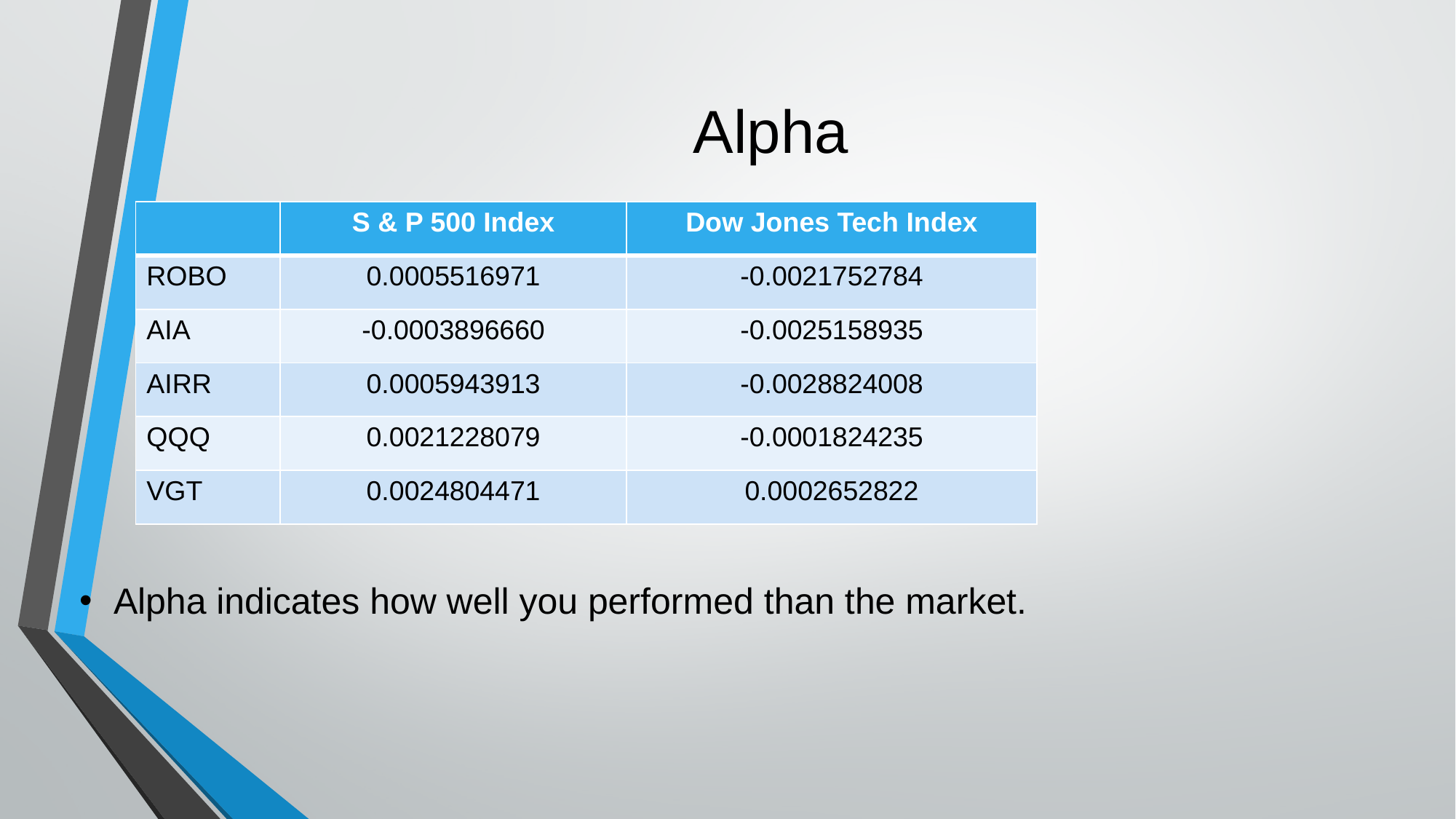

# Alpha
|  | S & P 500 Index | Dow Jones Tech Index |
| --- | --- | --- |
| ROBO | 0.0005516971 | -0.0021752784 |
| AIA | -0.0003896660 | -0.0025158935 |
| AIRR | 0.0005943913 | -0.0028824008 |
| QQQ | 0.0021228079 | -0.0001824235 |
| VGT | 0.0024804471 | 0.0002652822 |
Alpha indicates how well you performed than the market.